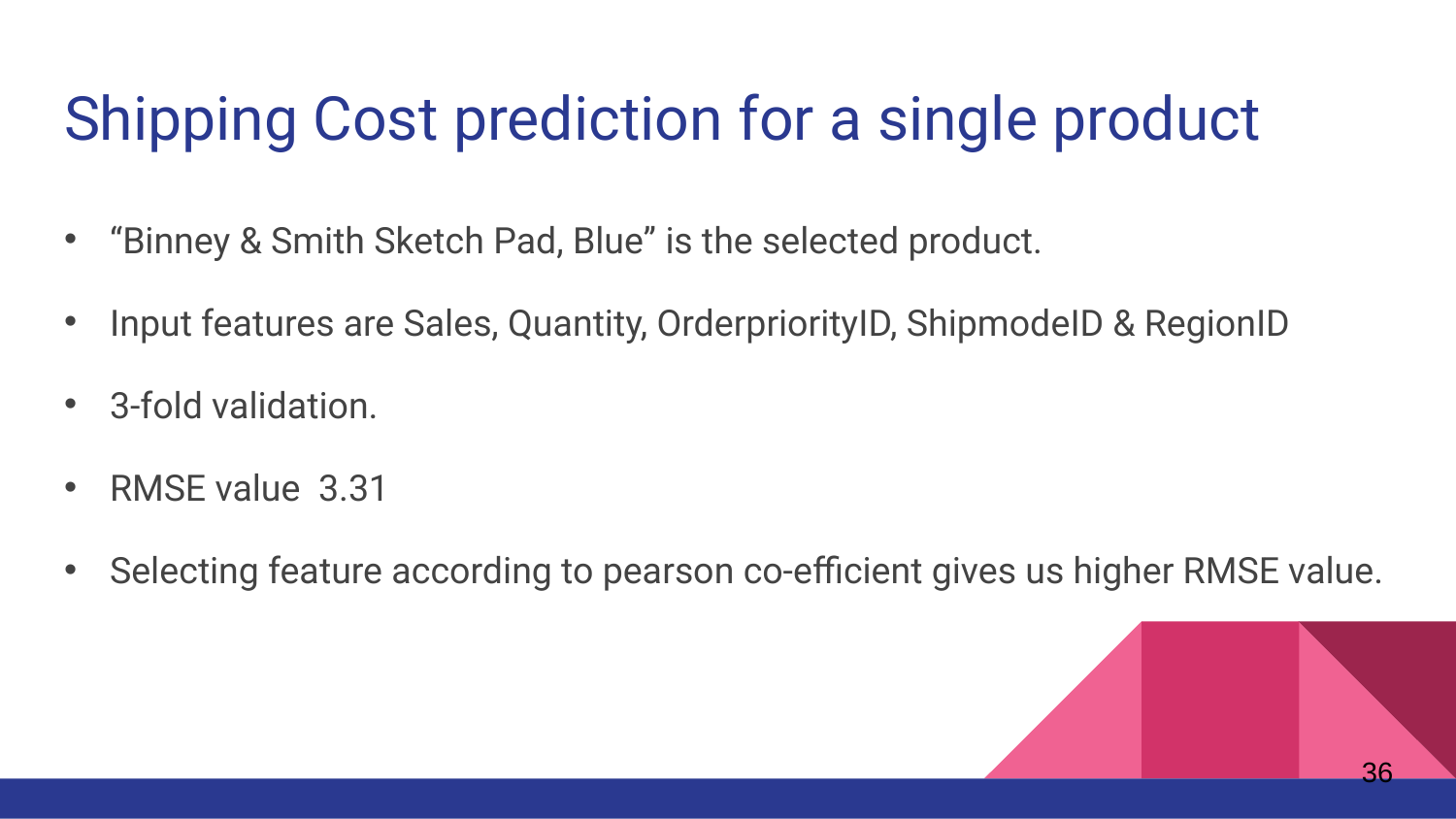

# Shipping Cost prediction for a single product
“Binney & Smith Sketch Pad, Blue” is the selected product.
Input features are Sales, Quantity, OrderpriorityID, ShipmodeID & RegionID
3-fold validation.
RMSE value  3.31
Selecting feature according to pearson co-efficient gives us higher RMSE value.
36